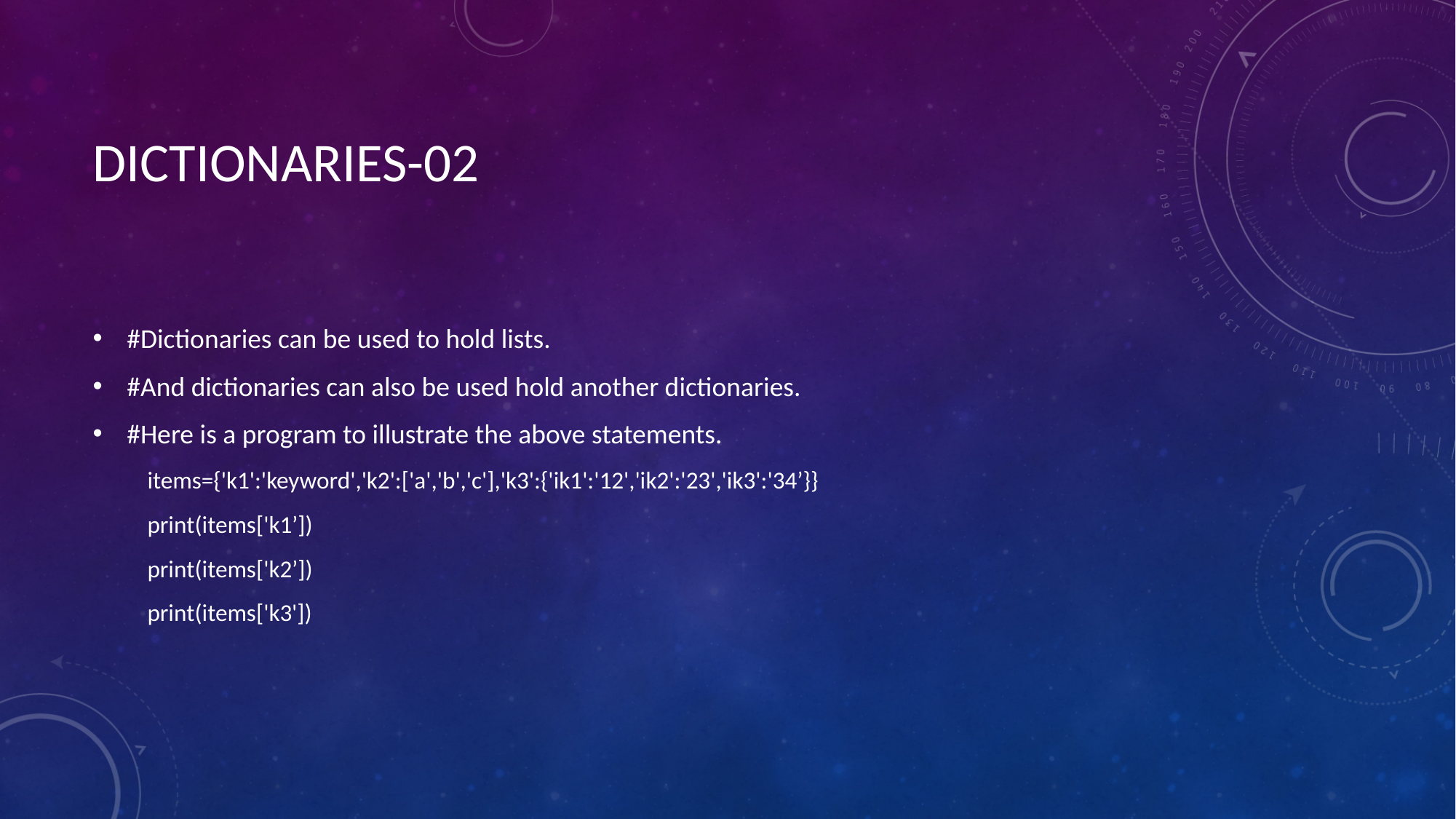

# Dictionaries-02
#Dictionaries can be used to hold lists.
#And dictionaries can also be used hold another dictionaries.
#Here is a program to illustrate the above statements.
items={'k1':'keyword','k2':['a','b','c'],'k3':{'ik1':'12','ik2':'23','ik3':'34’}}
print(items['k1’])
print(items['k2’])
print(items['k3'])